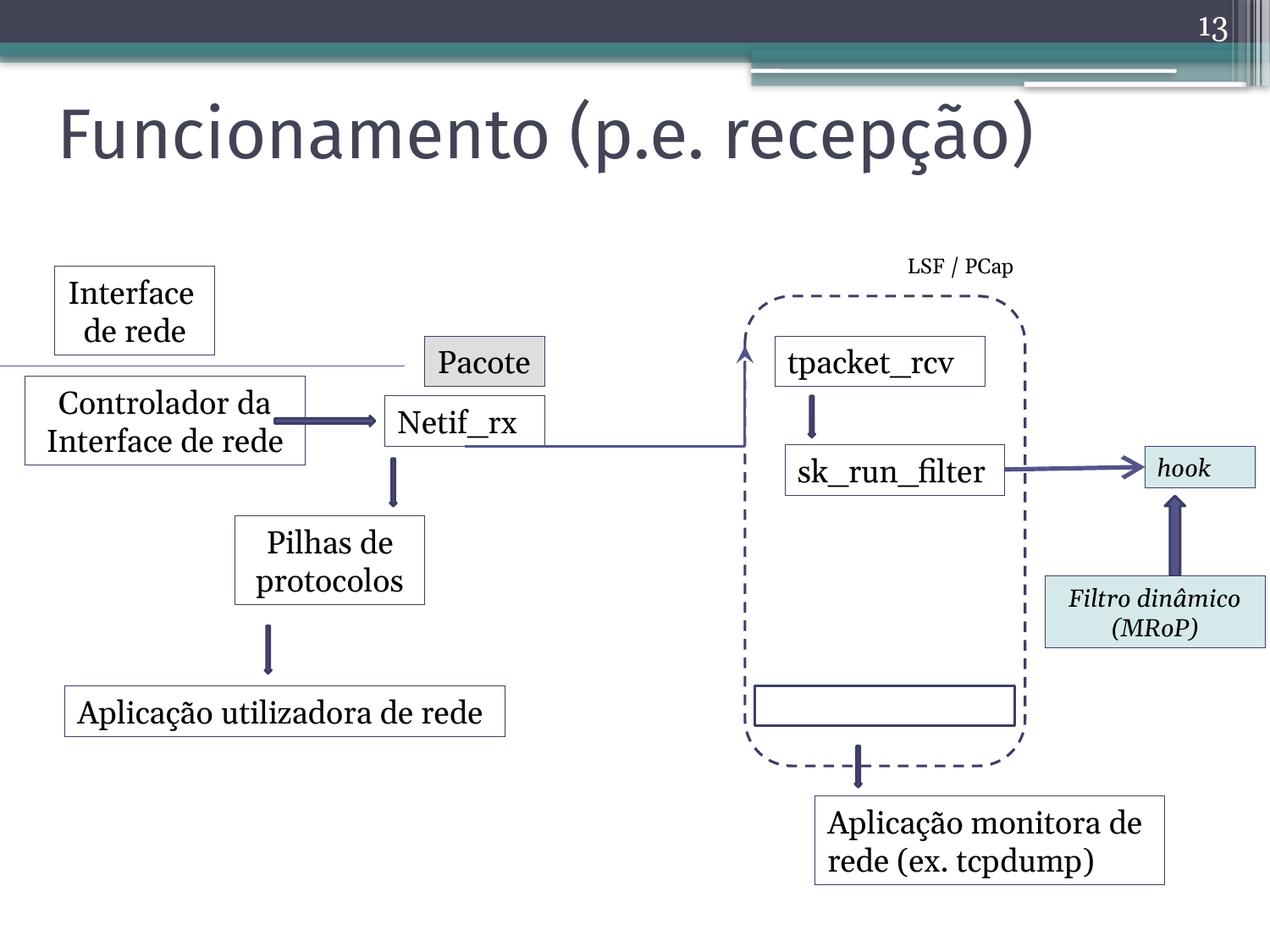

13
# Funcionamento (p.e. recepção)
LSF / PCap
Interface
de rede

Pacote
tpacket_rcv
Controlador da Interface de rede
Netif_rx

sk_run_filter
hook

Pilhas de protocolos

Filtro dinâmico (MRoP)

Aplicação utilizadora de rede

Aplicação monitora de rede (ex. tcpdump)